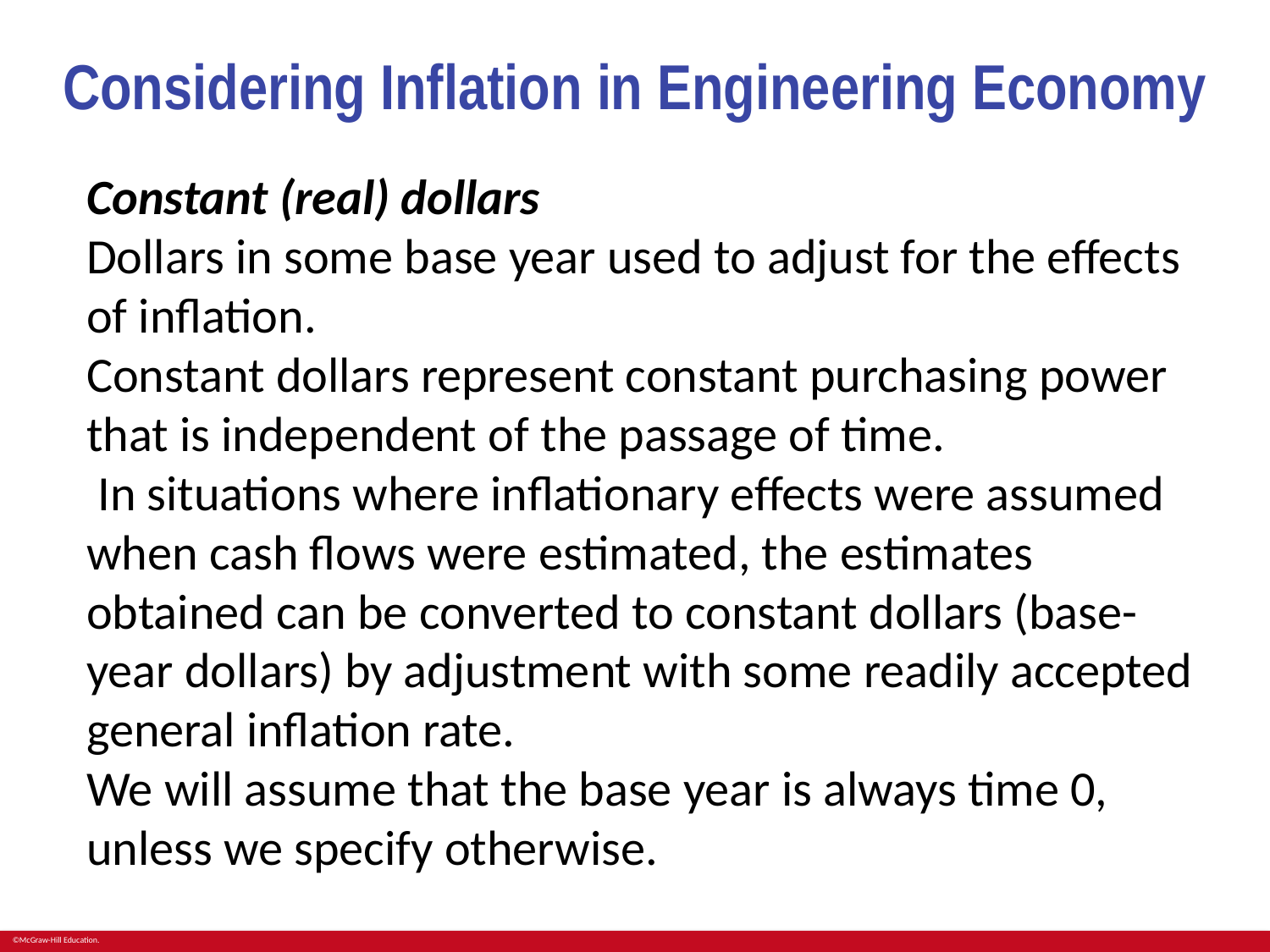

# Considering Inflation in Engineering Economy
Constant (real) dollars
Dollars in some base year used to adjust for the effects of inflation.
Constant dollars represent constant purchasing power that is independent of the passage of time.
 In situations where inflationary effects were assumed when cash flows were estimated, the estimates obtained can be converted to constant dollars (base-year dollars) by adjustment with some readily accepted general inflation rate.
We will assume that the base year is always time 0, unless we specify otherwise.